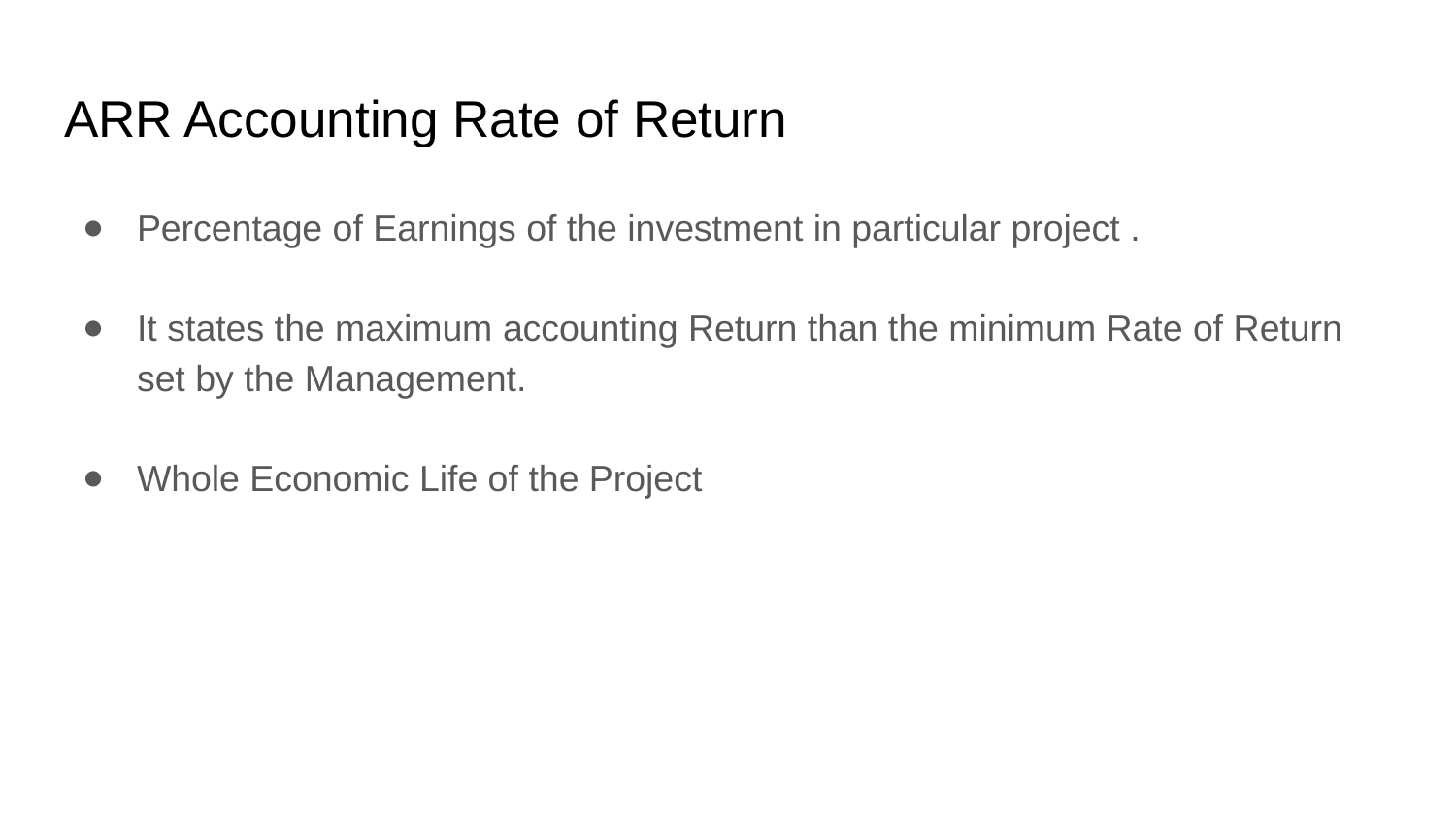

# ARR Accounting Rate of Return
Percentage of Earnings of the investment in particular project .

It states the maximum accounting Return than the minimum Rate of Return set by the Management.

Whole Economic Life of the Project